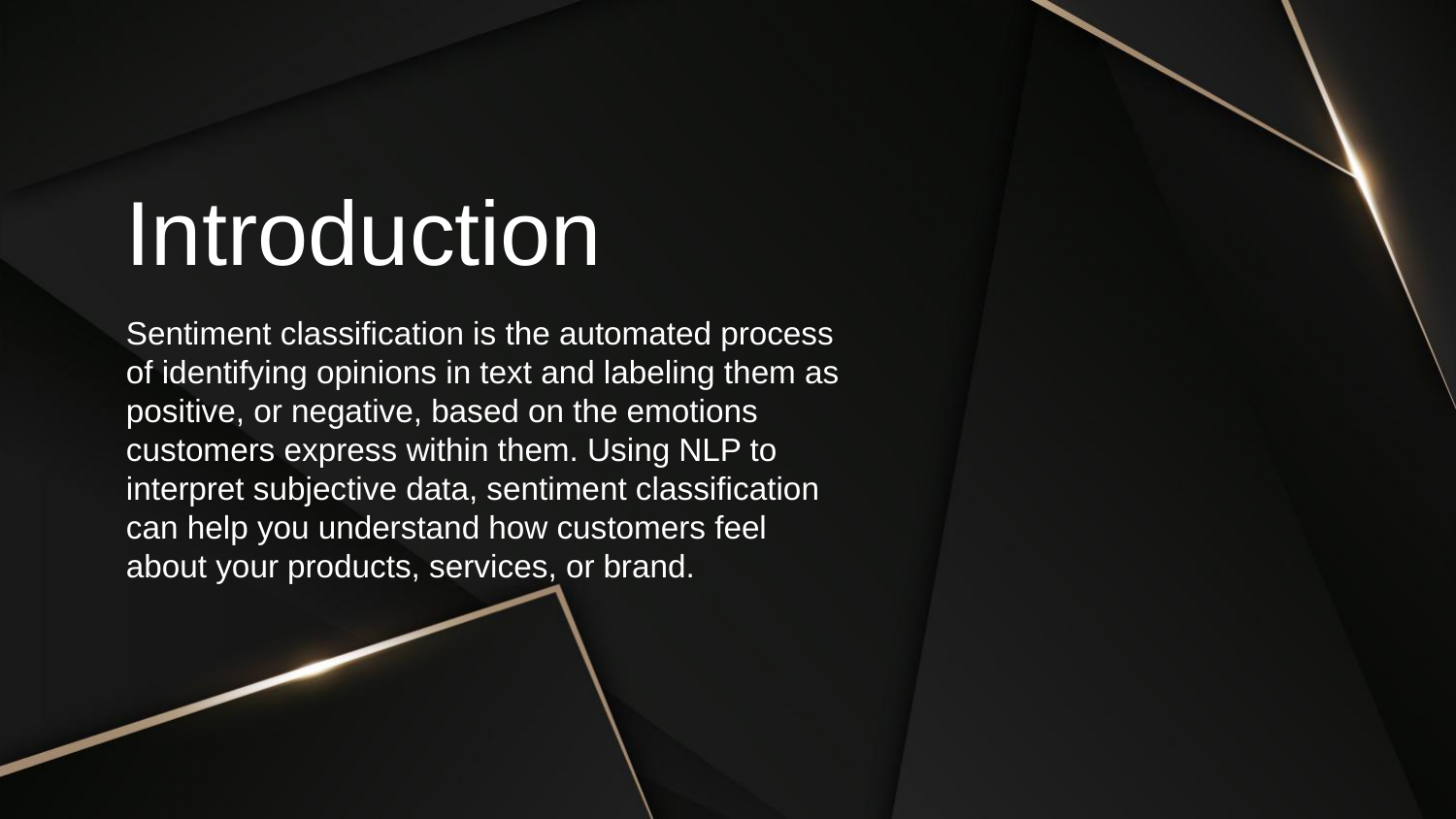

# Introduction
Sentiment classification is the automated process of identifying opinions in text and labeling them as positive, or negative, based on the emotions customers express within them. Using NLP to interpret subjective data, sentiment classification can help you understand how customers feel about your products, services, or brand.